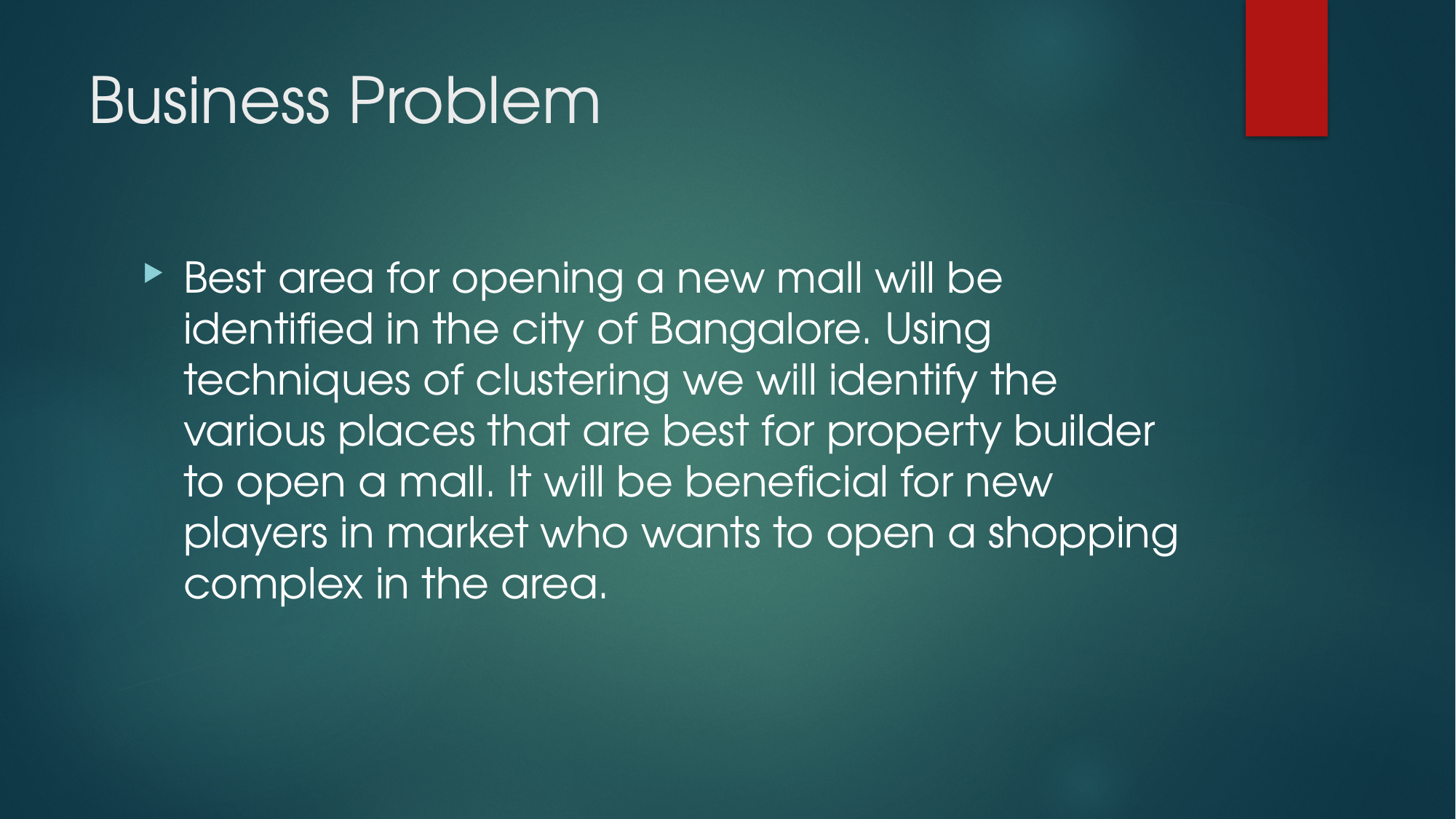

# Business Problem
­­­­­­­Best area for opening a new mall will be identified in the city of Bangalore. Using techniques of clustering we will identify the various places that are best for property builder to open a mall. It will be beneficial for new players in market who wants to open a shopping complex in the area.